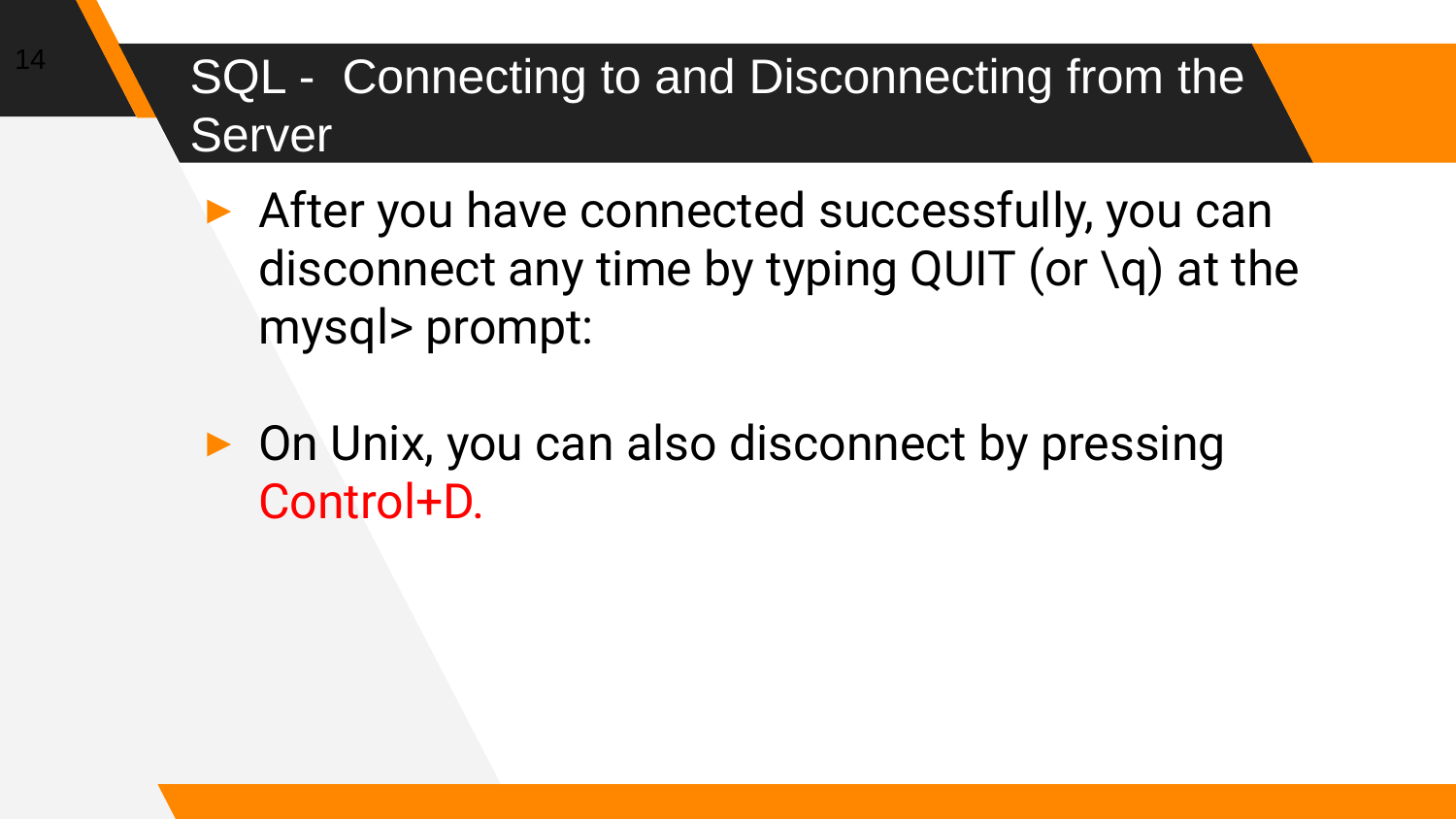

14
# SQL -  Connecting to and Disconnecting from the Server
After you have connected successfully, you can disconnect any time by typing QUIT (or \q) at the mysql> prompt:

On Unix, you can also disconnect by pressing Control+D.